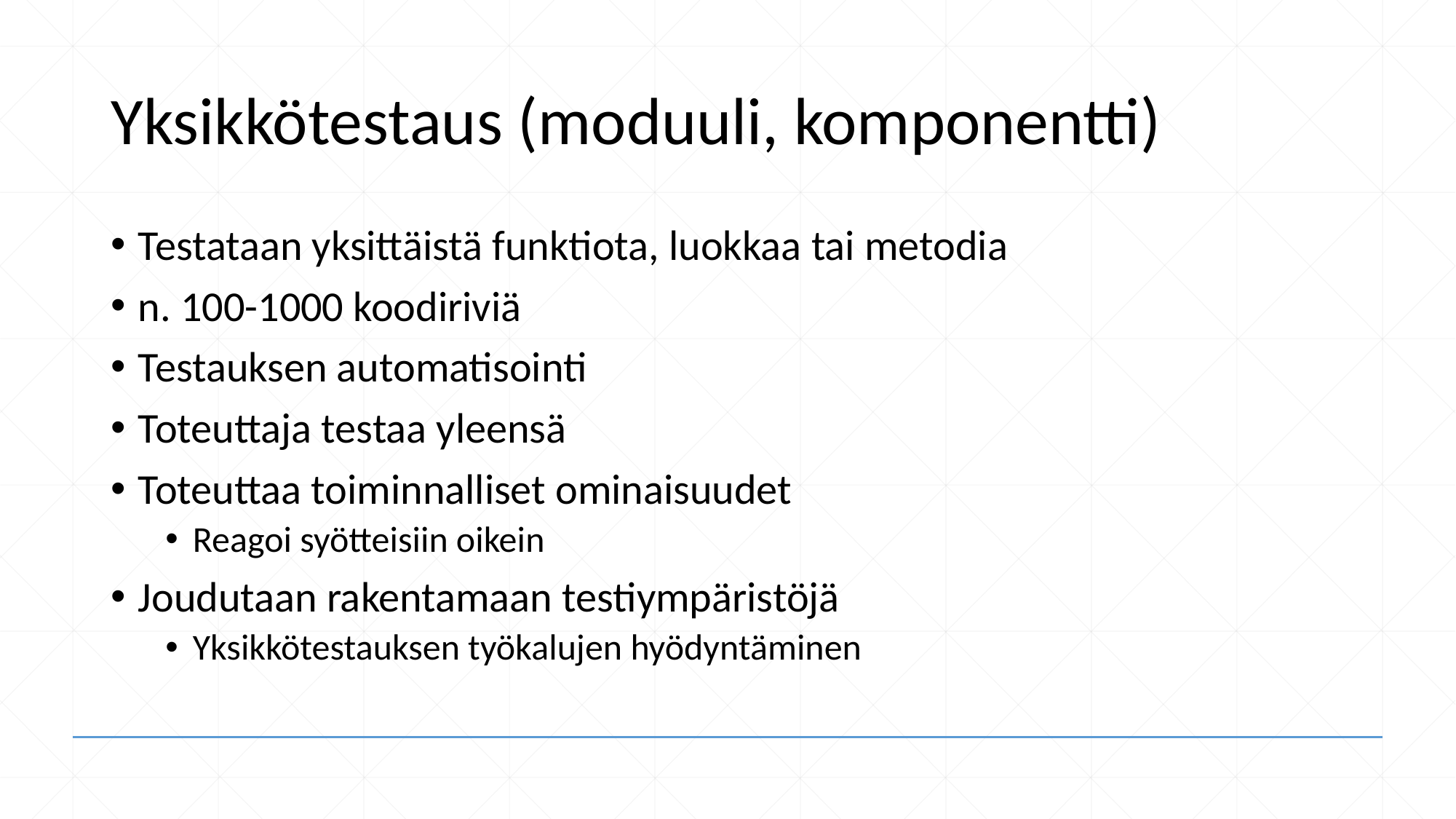

# Yksikkötestaus (moduuli, komponentti)
Testataan yksittäistä funktiota, luokkaa tai metodia
n. 100-1000 koodiriviä
Testauksen automatisointi
Toteuttaja testaa yleensä
Toteuttaa toiminnalliset ominaisuudet
Reagoi syötteisiin oikein
Joudutaan rakentamaan testiympäristöjä
Yksikkötestauksen työkalujen hyödyntäminen